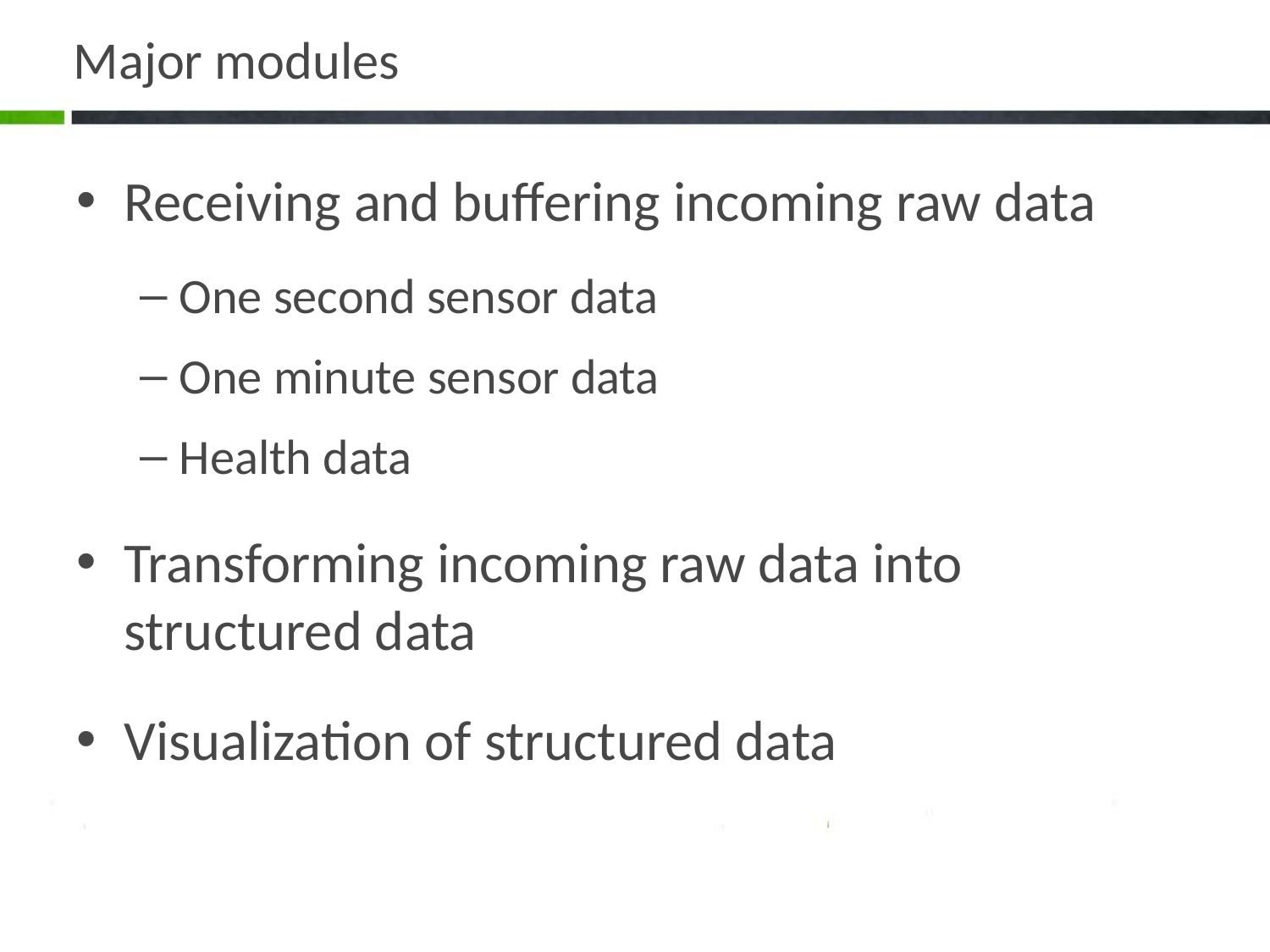

# Major modules
Receiving and buffering incoming raw data
One second sensor data
One minute sensor data
Health data
Transforming incoming raw data into structured data
Visualization of structured data